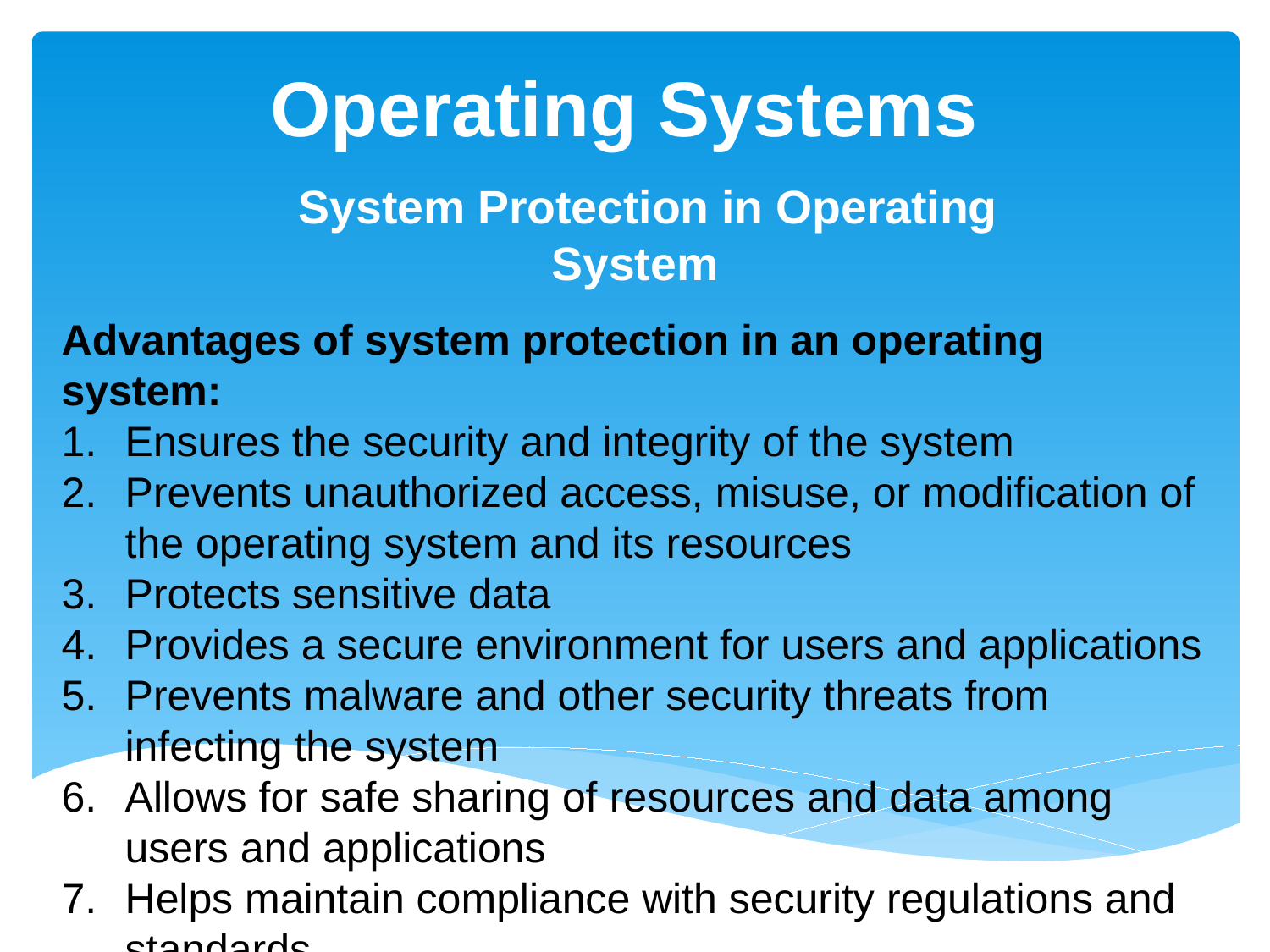

# Operating Systems
  System Protection in Operating System

Advantages of system protection in an operating system:
Ensures the security and integrity of the system
Prevents unauthorized access, misuse, or modification of the operating system and its resources
Protects sensitive data
Provides a secure environment for users and applications
Prevents malware and other security threats from infecting the system
Allows for safe sharing of resources and data among users and applications
Helps maintain compliance with security regulations and standards